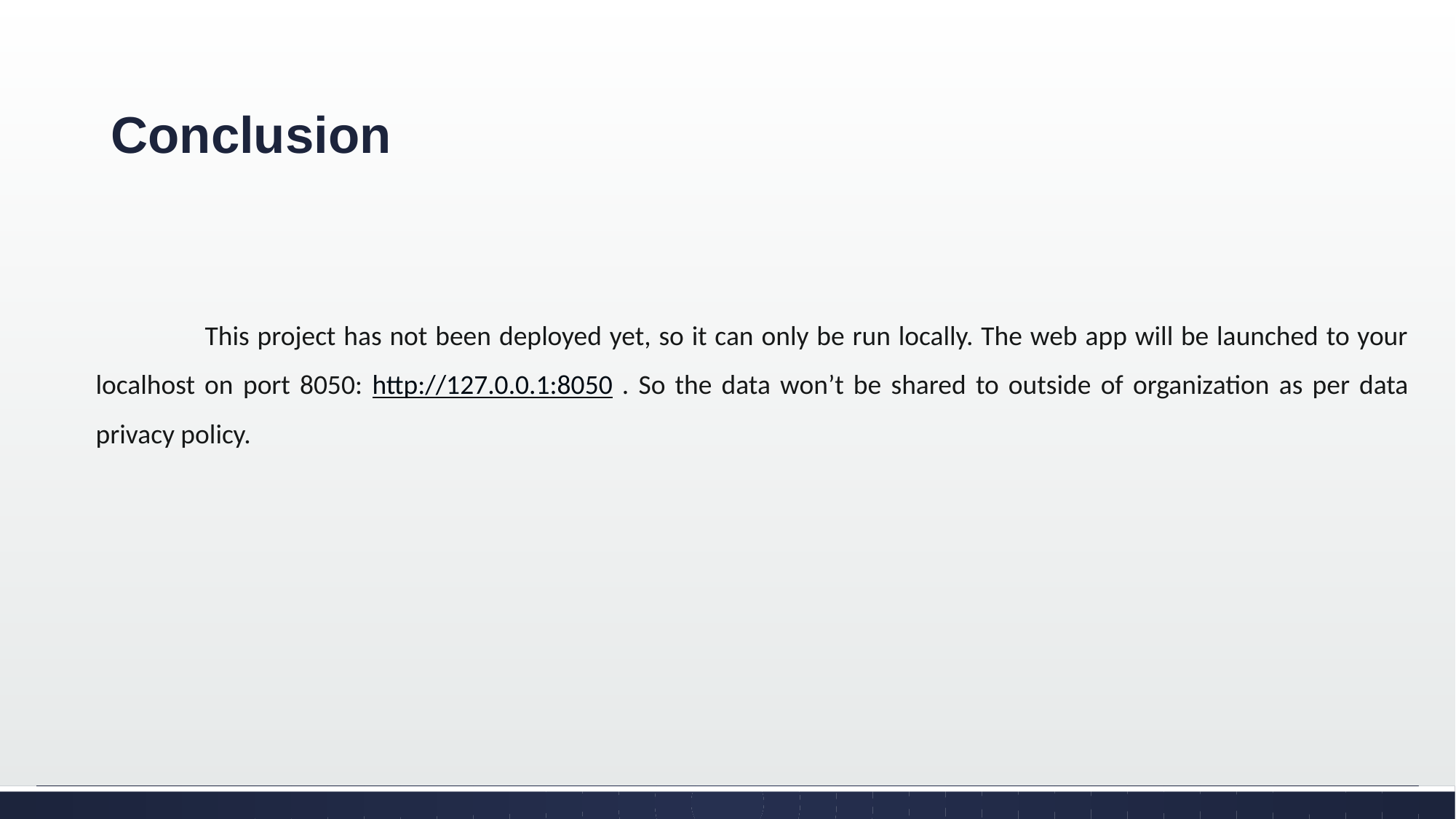

# Conclusion

	This project has not been deployed yet, so it can only be run locally. The web app will be launched to your localhost on port 8050: http://127.0.0.1:8050 . So the data won’t be shared to outside of organization as per data privacy policy.